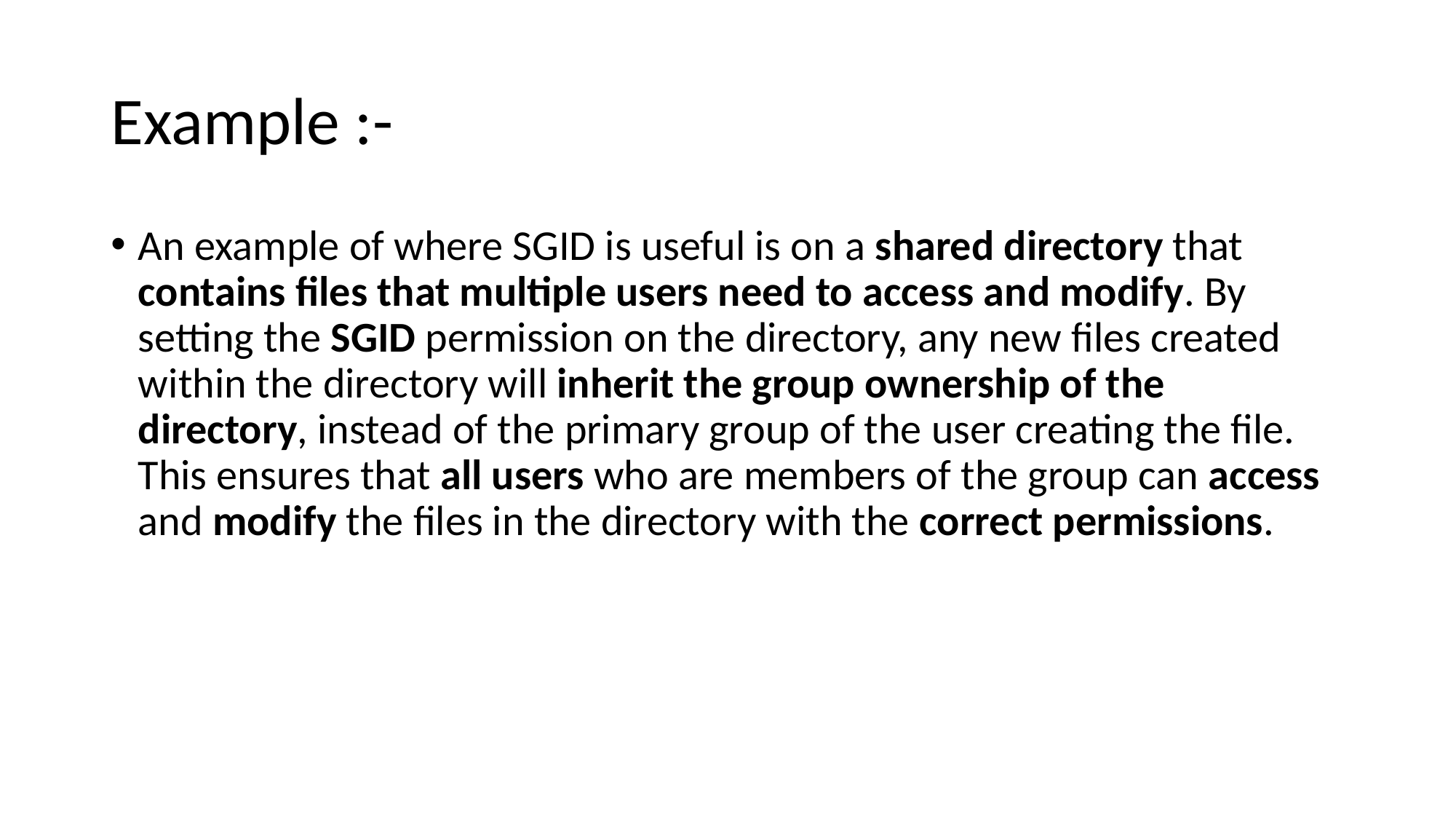

# Example :-
An example of where SGID is useful is on a shared directory that contains files that multiple users need to access and modify. By setting the SGID permission on the directory, any new files created within the directory will inherit the group ownership of the directory, instead of the primary group of the user creating the file. This ensures that all users who are members of the group can access and modify the files in the directory with the correct permissions.